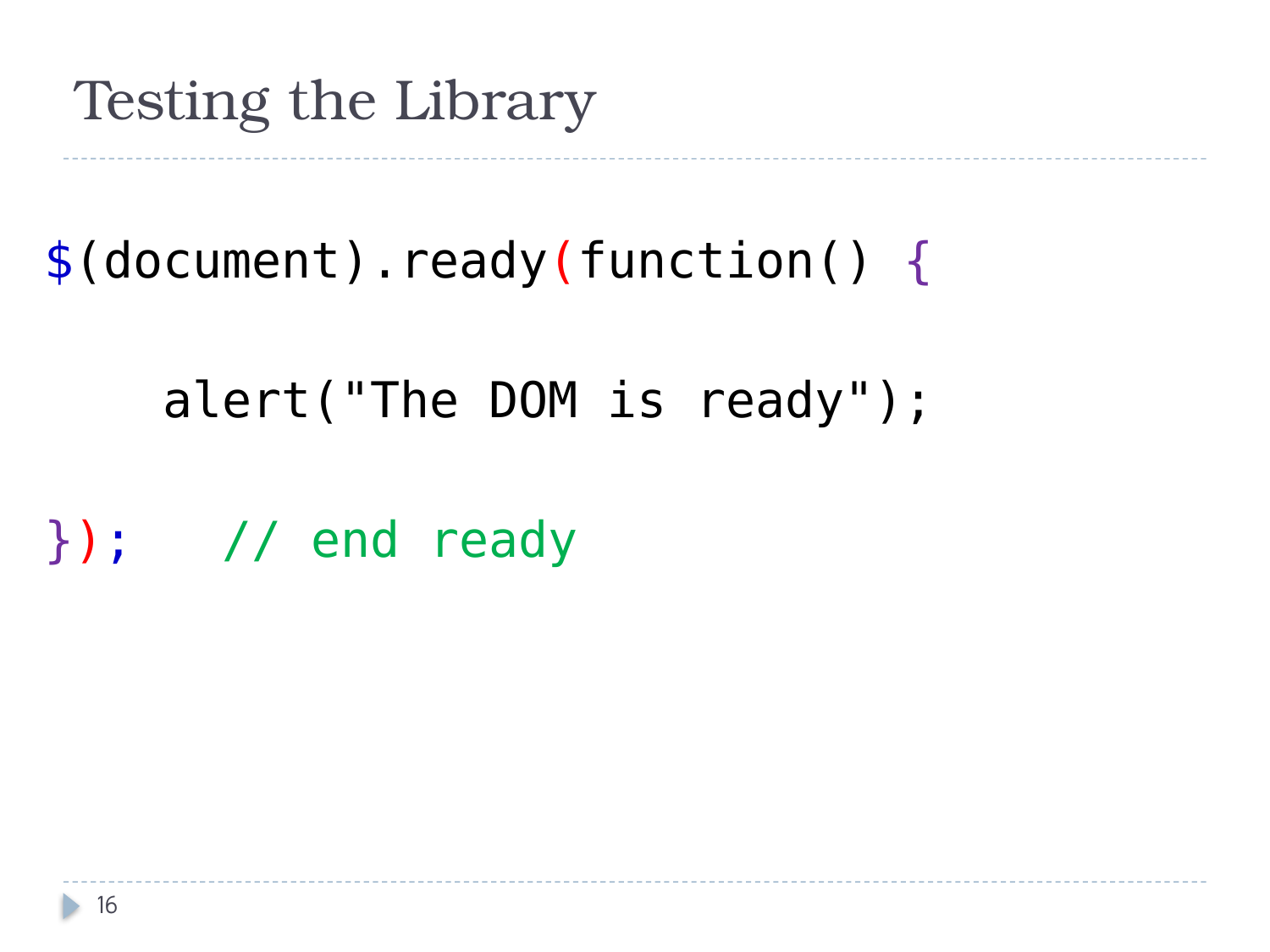

# Testing the Library
$(document).ready(function() {

    alert("The DOM is ready");

});   // end ready
16